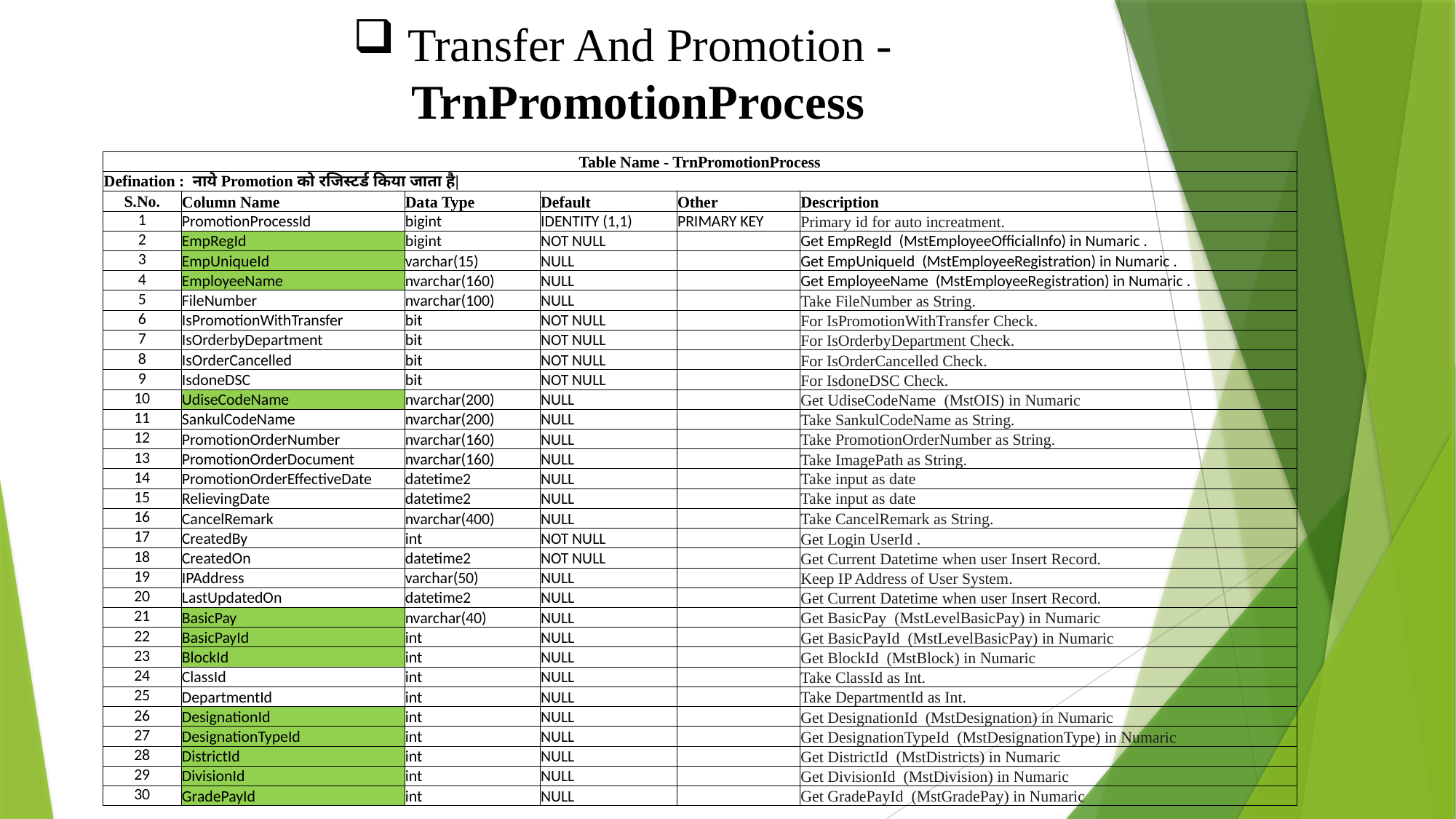

Transfer And Promotion -TrnPromotionProcess
| Table Name - TrnPromotionProcess |  |  |  |  |  |
| --- | --- | --- | --- | --- | --- |
| Defination : नाये Promotion को रजिस्टर्ड किया जाता है| |  |  |  |  |  |
| S.No. | Column Name | Data Type | Default | Other | Description |
| 1 | PromotionProcessId | bigint | IDENTITY (1,1) | PRIMARY KEY | Primary id for auto increatment. |
| 2 | EmpRegId | bigint | NOT NULL |  | Get EmpRegId (MstEmployeeOfficialInfo) in Numaric . |
| 3 | EmpUniqueId | varchar(15) | NULL |  | Get EmpUniqueId (MstEmployeeRegistration) in Numaric . |
| 4 | EmployeeName | nvarchar(160) | NULL |  | Get EmployeeName (MstEmployeeRegistration) in Numaric . |
| 5 | FileNumber | nvarchar(100) | NULL |  | Take FileNumber as String. |
| 6 | IsPromotionWithTransfer | bit | NOT NULL |  | For IsPromotionWithTransfer Check. |
| 7 | IsOrderbyDepartment | bit | NOT NULL |  | For IsOrderbyDepartment Check. |
| 8 | IsOrderCancelled | bit | NOT NULL |  | For IsOrderCancelled Check. |
| 9 | IsdoneDSC | bit | NOT NULL |  | For IsdoneDSC Check. |
| 10 | UdiseCodeName | nvarchar(200) | NULL |  | Get UdiseCodeName (MstOIS) in Numaric |
| 11 | SankulCodeName | nvarchar(200) | NULL |  | Take SankulCodeName as String. |
| 12 | PromotionOrderNumber | nvarchar(160) | NULL |  | Take PromotionOrderNumber as String. |
| 13 | PromotionOrderDocument | nvarchar(160) | NULL |  | Take ImagePath as String. |
| 14 | PromotionOrderEffectiveDate | datetime2 | NULL |  | Take input as date |
| 15 | RelievingDate | datetime2 | NULL |  | Take input as date |
| 16 | CancelRemark | nvarchar(400) | NULL |  | Take CancelRemark as String. |
| 17 | CreatedBy | int | NOT NULL |  | Get Login UserId . |
| 18 | CreatedOn | datetime2 | NOT NULL |  | Get Current Datetime when user Insert Record. |
| 19 | IPAddress | varchar(50) | NULL |  | Keep IP Address of User System. |
| 20 | LastUpdatedOn | datetime2 | NULL |  | Get Current Datetime when user Insert Record. |
| 21 | BasicPay | nvarchar(40) | NULL |  | Get BasicPay (MstLevelBasicPay) in Numaric |
| 22 | BasicPayId | int | NULL |  | Get BasicPayId (MstLevelBasicPay) in Numaric |
| 23 | BlockId | int | NULL |  | Get BlockId (MstBlock) in Numaric |
| 24 | ClassId | int | NULL |  | Take ClassId as Int. |
| 25 | DepartmentId | int | NULL |  | Take DepartmentId as Int. |
| 26 | DesignationId | int | NULL |  | Get DesignationId (MstDesignation) in Numaric |
| 27 | DesignationTypeId | int | NULL |  | Get DesignationTypeId (MstDesignationType) in Numaric |
| 28 | DistrictId | int | NULL |  | Get DistrictId (MstDistricts) in Numaric |
| 29 | DivisionId | int | NULL |  | Get DivisionId (MstDivision) in Numaric |
| 30 | GradePayId | int | NULL |  | Get GradePayId (MstGradePay) in Numaric |